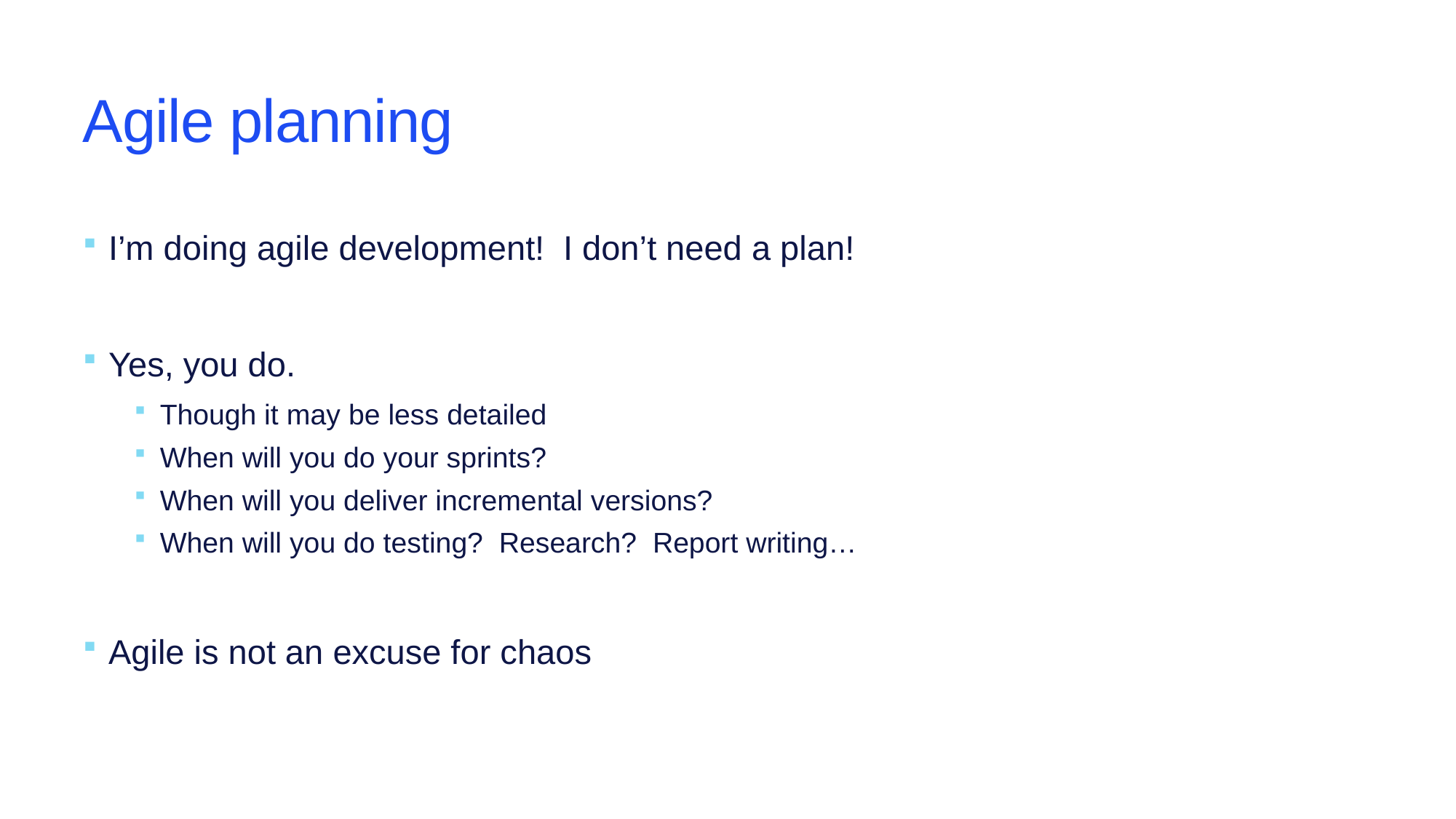

# Agile planning
I’m doing agile development!  I don’t need a plan!

Yes, you do.
Though it may be less detailed
When will you do your sprints?
When will you deliver incremental versions?
When will you do testing?  Research?  Report writing…

Agile is not an excuse for chaos